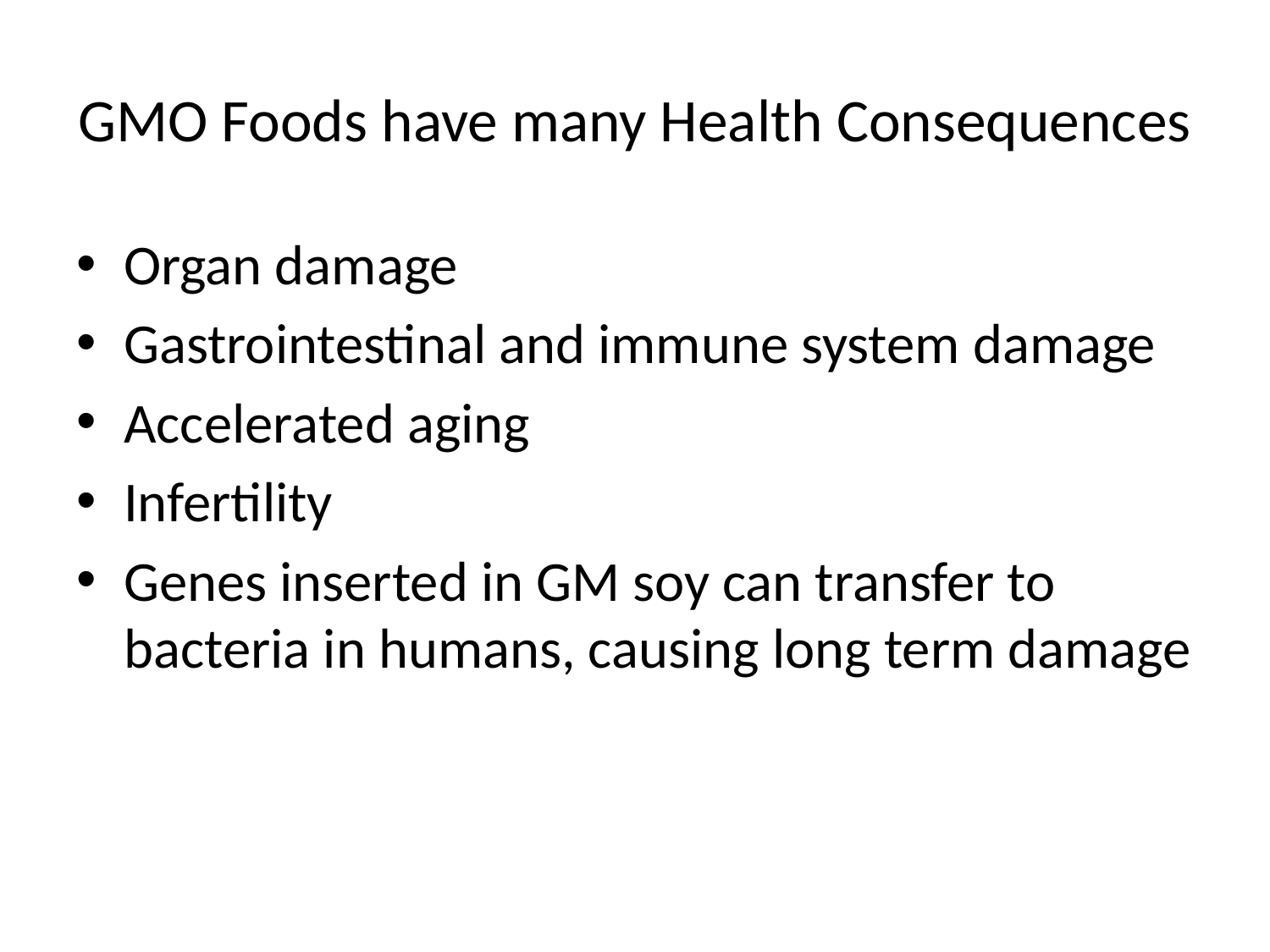

# GMO Foods have many Health Consequences
Organ damage
Gastrointestinal and immune system damage
Accelerated aging
Infertility
Genes inserted in GM soy can transfer to bacteria in humans, causing long term damage